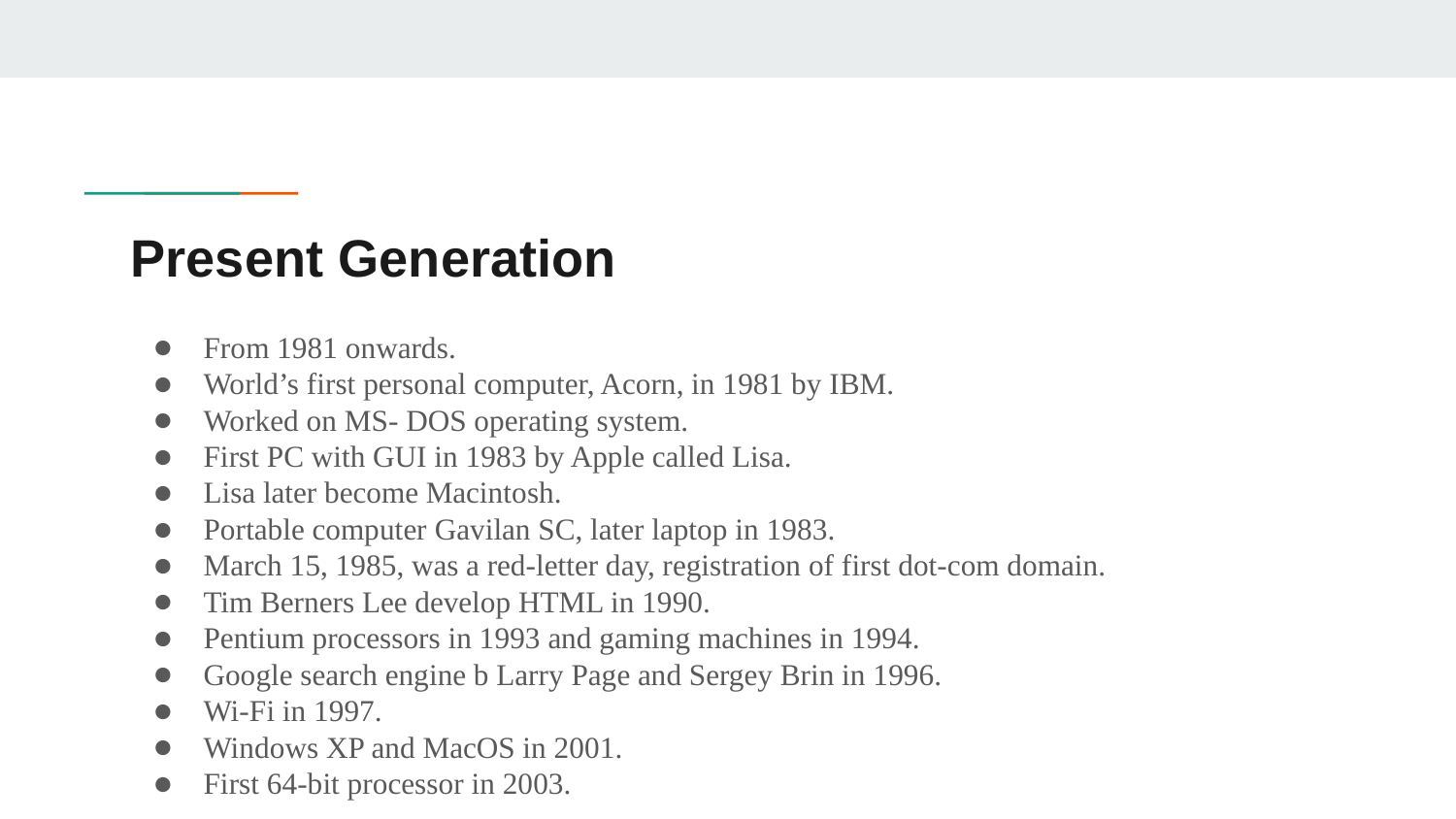

# Present Generation
From 1981 onwards.
World’s first personal computer, Acorn, in 1981 by IBM.
Worked on MS- DOS operating system.
First PC with GUI in 1983 by Apple called Lisa.
Lisa later become Macintosh.
Portable computer Gavilan SC, later laptop in 1983.
March 15, 1985, was a red-letter day, registration of first dot-com domain.
Tim Berners Lee develop HTML in 1990.
Pentium processors in 1993 and gaming machines in 1994.
Google search engine b Larry Page and Sergey Brin in 1996.
Wi-Fi in 1997.
Windows XP and MacOS in 2001.
First 64-bit processor in 2003.